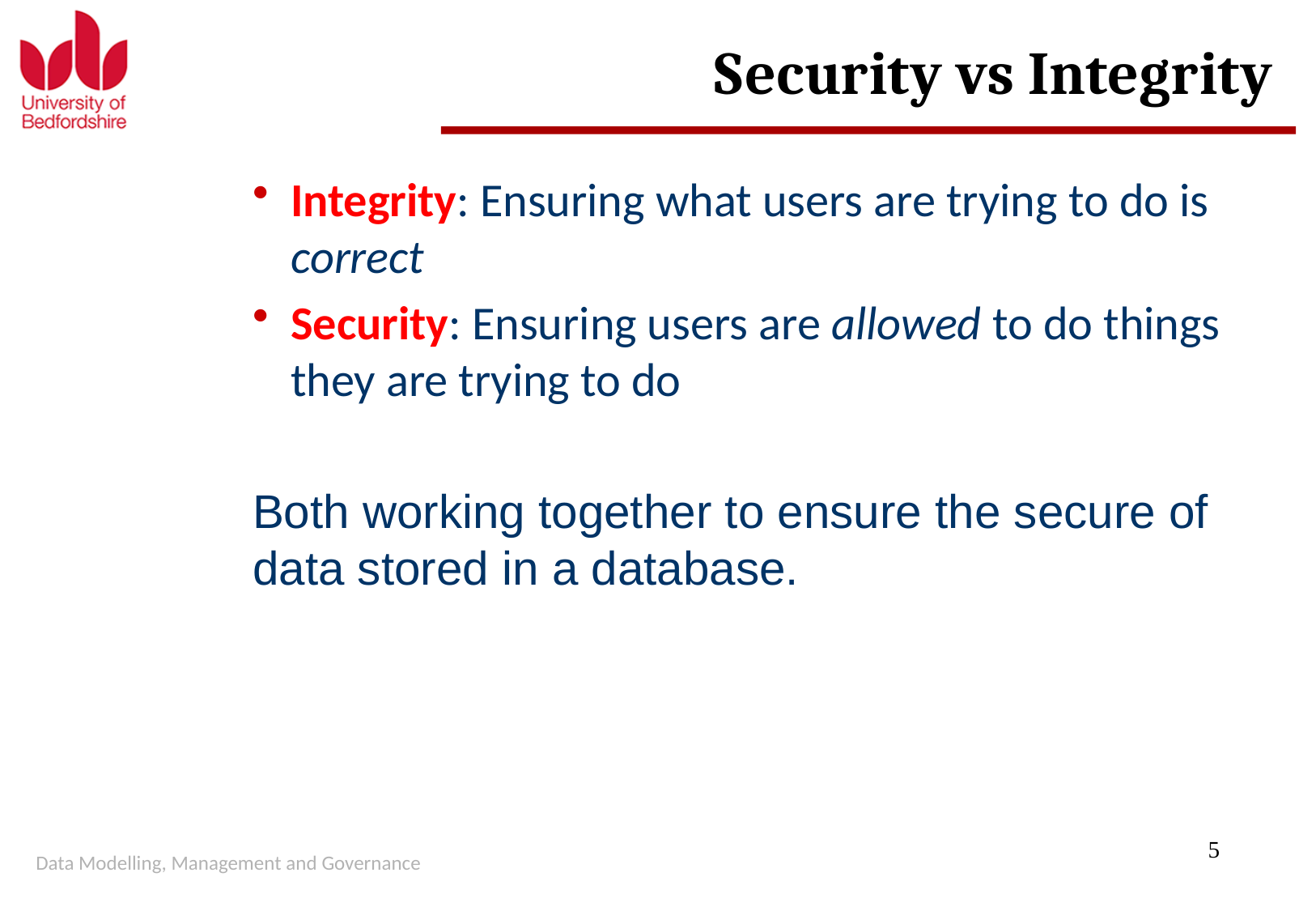

# Security vs Integrity
Integrity: Ensuring what users are trying to do is correct
Security: Ensuring users are allowed to do things they are trying to do

Both working together to ensure the secure of data stored in a database.
Data Modelling, Management and Governance